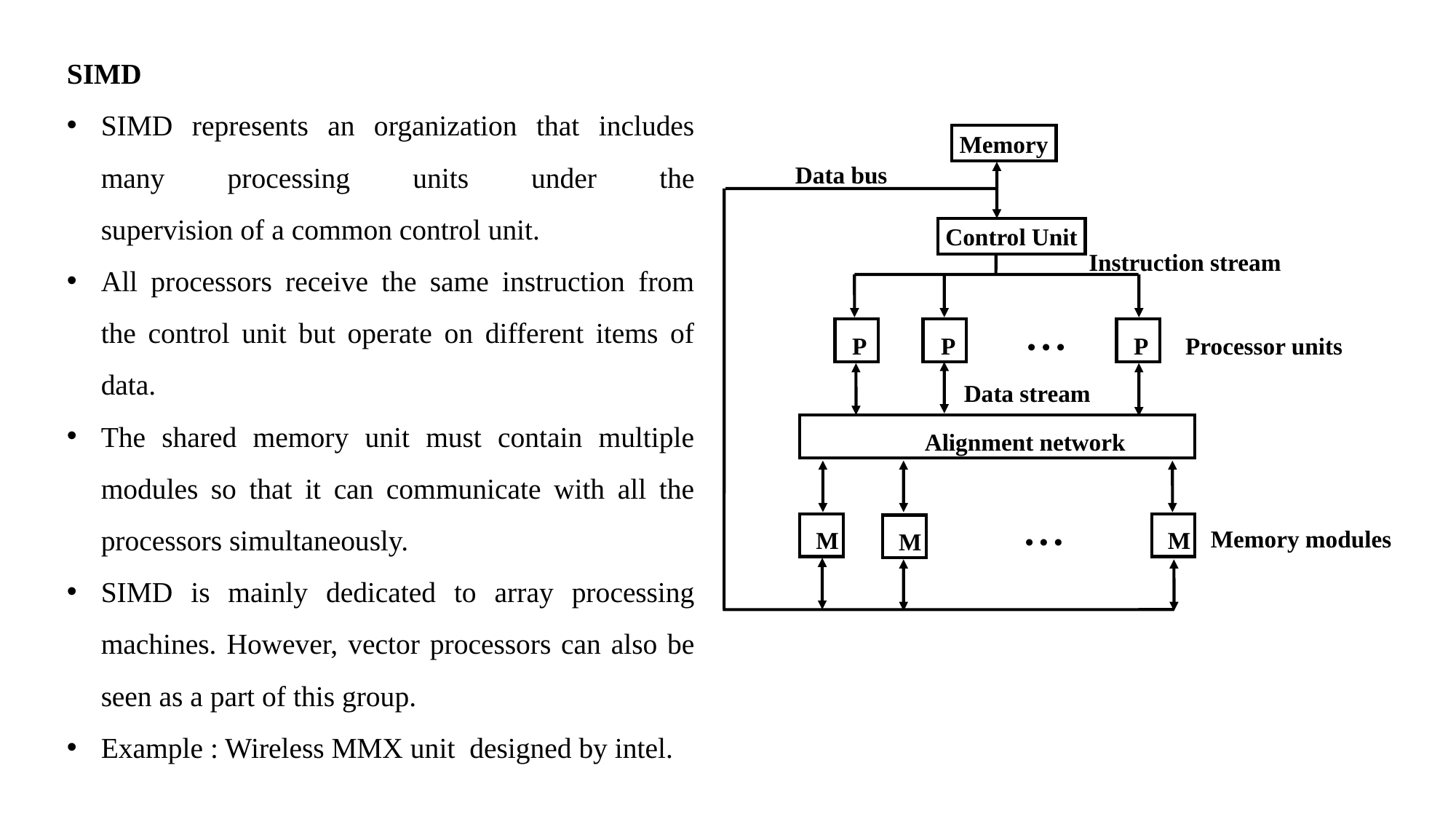

SIMD
SIMD represents an organization that includes many processing units under the
supervision of a common control unit.
All processors receive the same instruction from the control unit but operate on different items of data.
The shared memory unit must contain multiple modules so that it can communicate with all the processors simultaneously.
SIMD is mainly dedicated to array processing machines. However, vector processors can also be seen as a part of this group.
Example : Wireless MMX unit  designed by intel.
Memory
Data bus

Control Unit
Instruction stream

P
P
P
Processor units
• • •

Data stream

Alignment network

Memory modules
M
M
M
• • •